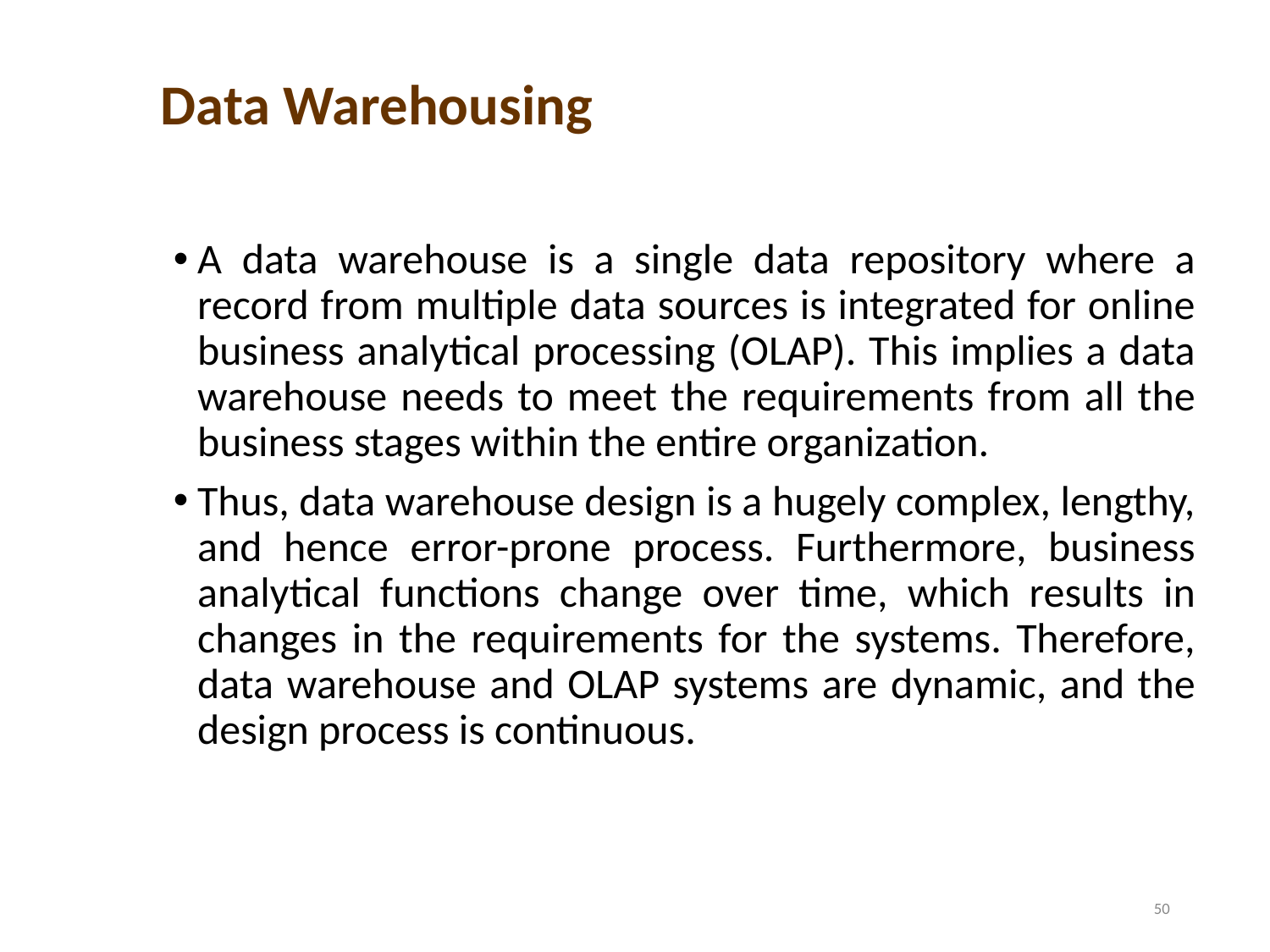

Data Warehousing
A data warehouse is a single data repository where a record from multiple data sources is integrated for online business analytical processing (OLAP). This implies a data warehouse needs to meet the requirements from all the business stages within the entire organization.
Thus, data warehouse design is a hugely complex, lengthy, and hence error-prone process. Furthermore, business analytical functions change over time, which results in changes in the requirements for the systems. Therefore, data warehouse and OLAP systems are dynamic, and the design process is continuous.
 50